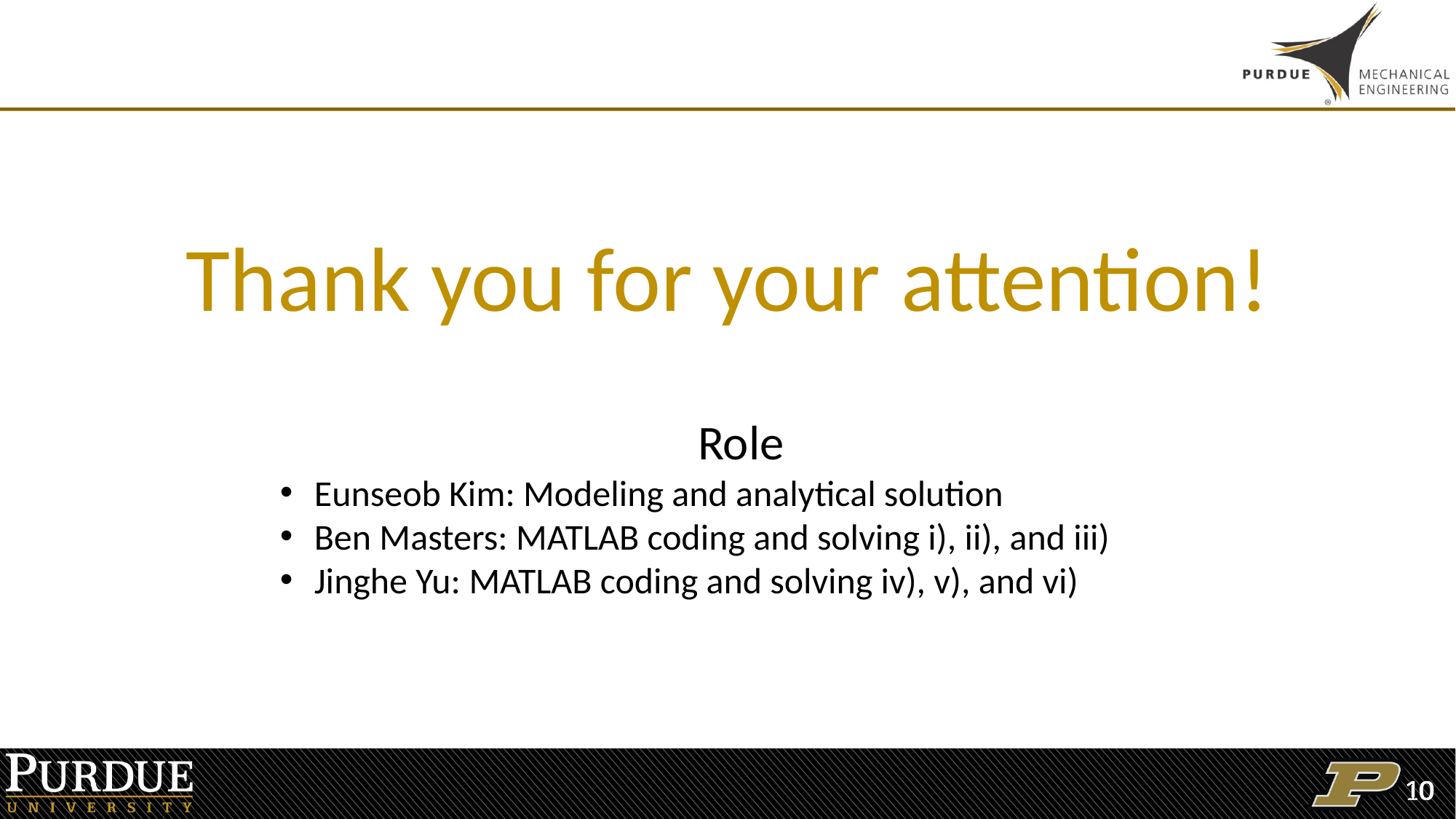

# Thank you for your attention!
Role
Eunseob Kim: Modeling and analytical solution
Ben Masters: MATLAB coding and solving i), ii), and iii)
Jinghe Yu: MATLAB coding and solving iv), v), and vi)